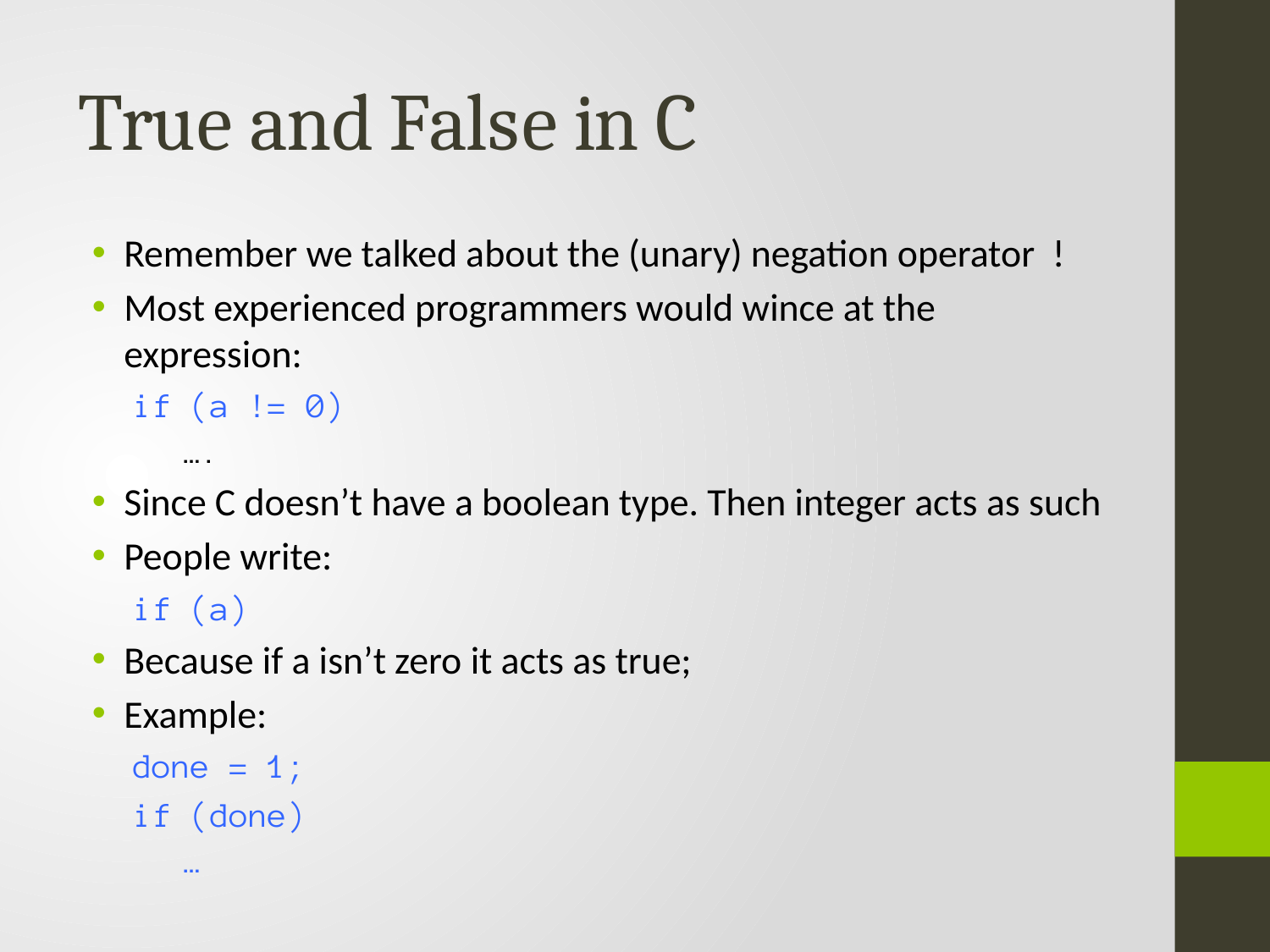

# True and False in C
Remember we talked about the (unary) negation operator  !
Most experienced programmers would wince at the expression:
if (a != 0)
….
Since C doesn’t have a boolean type. Then integer acts as such
People write:
if (a)
Because if a isn’t zero it acts as true;
Example:
done = 1;
if (done)
…